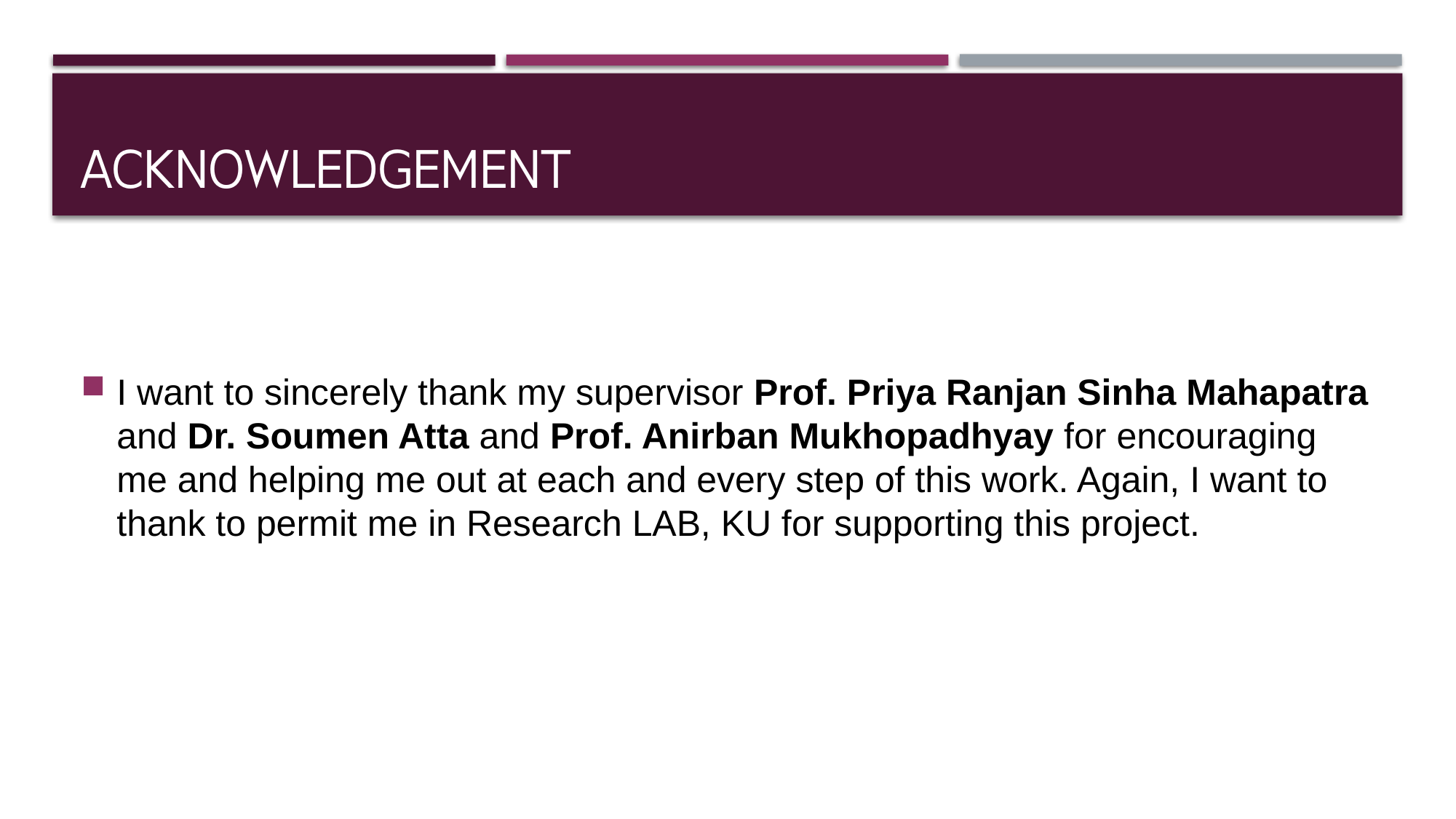

# Acknowledgement
I want to sincerely thank my supervisor Prof. Priya Ranjan Sinha Mahapatra and Dr. Soumen Atta and Prof. Anirban Mukhopadhyay for encouraging me and helping me out at each and every step of this work. Again, I want to thank to permit me in Research LAB, KU for supporting this project.